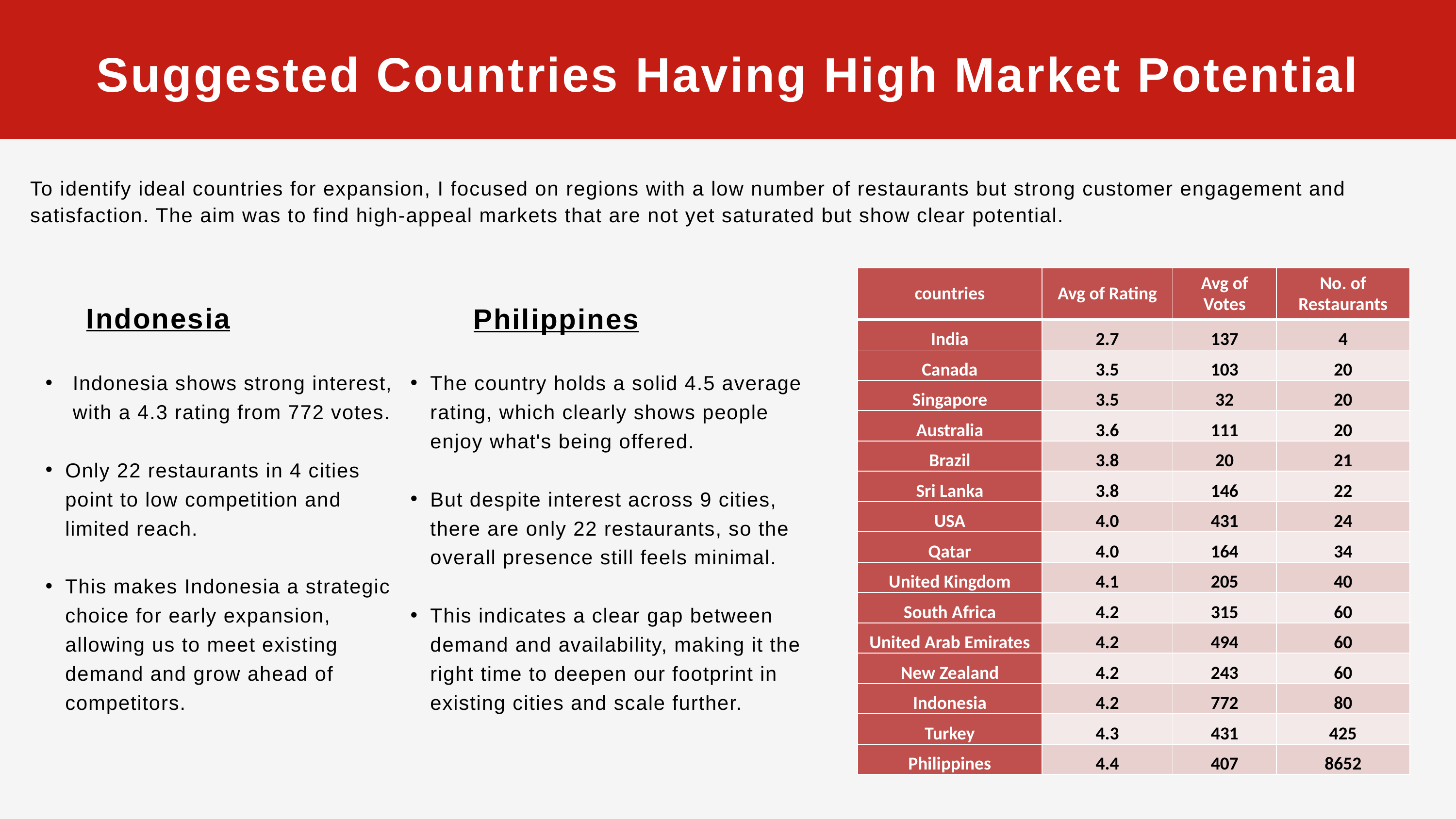

Suggested Countries Having High Market Potential

To identify ideal countries for expansion, I focused on regions with a low number of restaurants but strong customer engagement and satisfaction. The aim was to find high-appeal markets that are not yet saturated but show clear potential.
| countries | Avg of Rating | Avg of Votes | No. of Restaurants |
| --- | --- | --- | --- |
| India | 2.7 | 137 | 4 |
| Canada | 3.5 | 103 | 20 |
| Singapore | 3.5 | 32 | 20 |
| Australia | 3.6 | 111 | 20 |
| Brazil | 3.8 | 20 | 21 |
| Sri Lanka | 3.8 | 146 | 22 |
| USA | 4.0 | 431 | 24 |
| Qatar | 4.0 | 164 | 34 |
| United Kingdom | 4.1 | 205 | 40 |
| South Africa | 4.2 | 315 | 60 |
| United Arab Emirates | 4.2 | 494 | 60 |
| New Zealand | 4.2 | 243 | 60 |
| Indonesia | 4.2 | 772 | 80 |
| Turkey | 4.3 | 431 | 425 |
| Philippines | 4.4 | 407 | 8652 |
Indonesia
Philippines

The country holds a solid 4.5 average rating, which clearly shows people enjoy what's being offered.

But despite interest across 9 cities, there are only 22 restaurants, so the overall presence still feels minimal.

This indicates a clear gap between demand and availability, making it the right time to deepen our footprint in existing cities and scale further.

Indonesia shows strong interest, with a 4.3 rating from 772 votes.

Only 22 restaurants in 4 cities point to low competition and limited reach.

This makes Indonesia a strategic choice for early expansion, allowing us to meet existing demand and grow ahead of competitors.